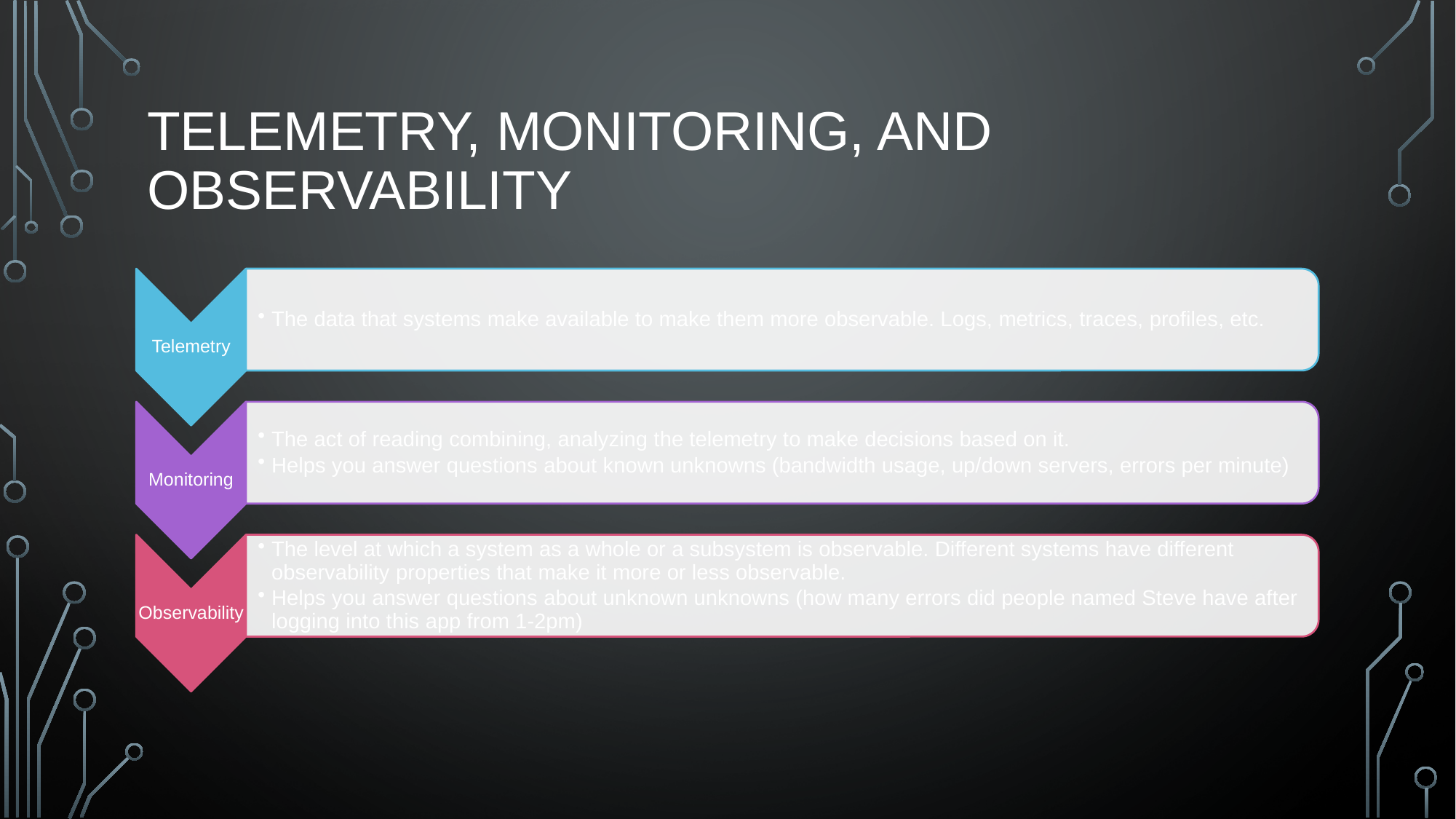

# Telemetry, monitoring, and observability
Telemetry
The data that systems make available to make them more observable. Logs, metrics, traces, profiles, etc.
Monitoring
The act of reading combining, analyzing the telemetry to make decisions based on it.
Helps you answer questions about known unknowns (bandwidth usage, up/down servers, errors per minute)
Observability
The level at which a system as a whole or a subsystem is observable. Different systems have different observability properties that make it more or less observable.
Helps you answer questions about unknown unknowns (how many errors did people named Steve have after logging into this app from 1-2pm)